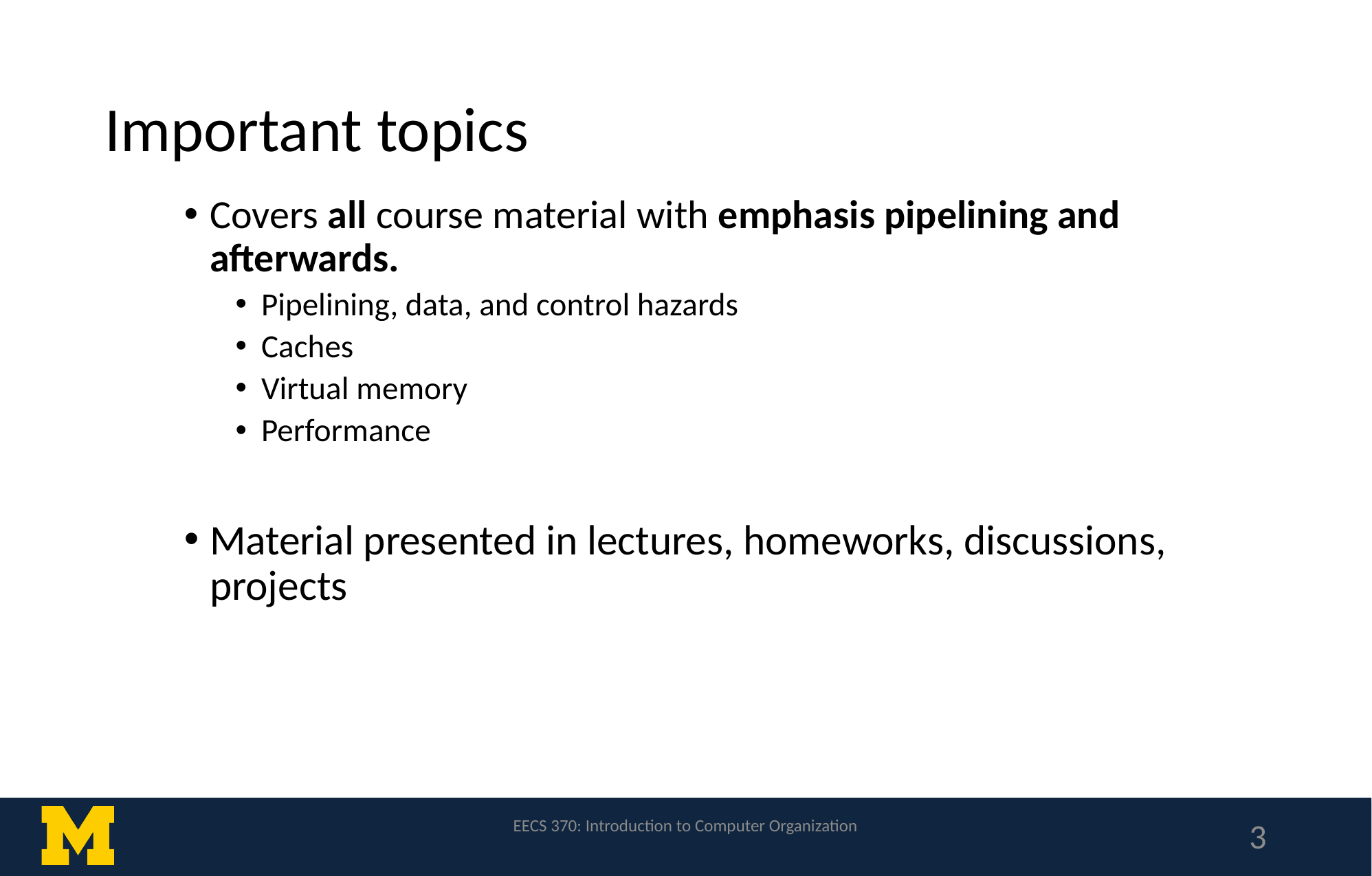

# Important topics

Covers all course material with emphasis pipelining and afterwards.
Pipelining, data, and control hazards
Caches
Virtual memory
Performance

Material presented in lectures, homeworks, discussions, projects
EECS 370: Introduction to Computer Organization

3